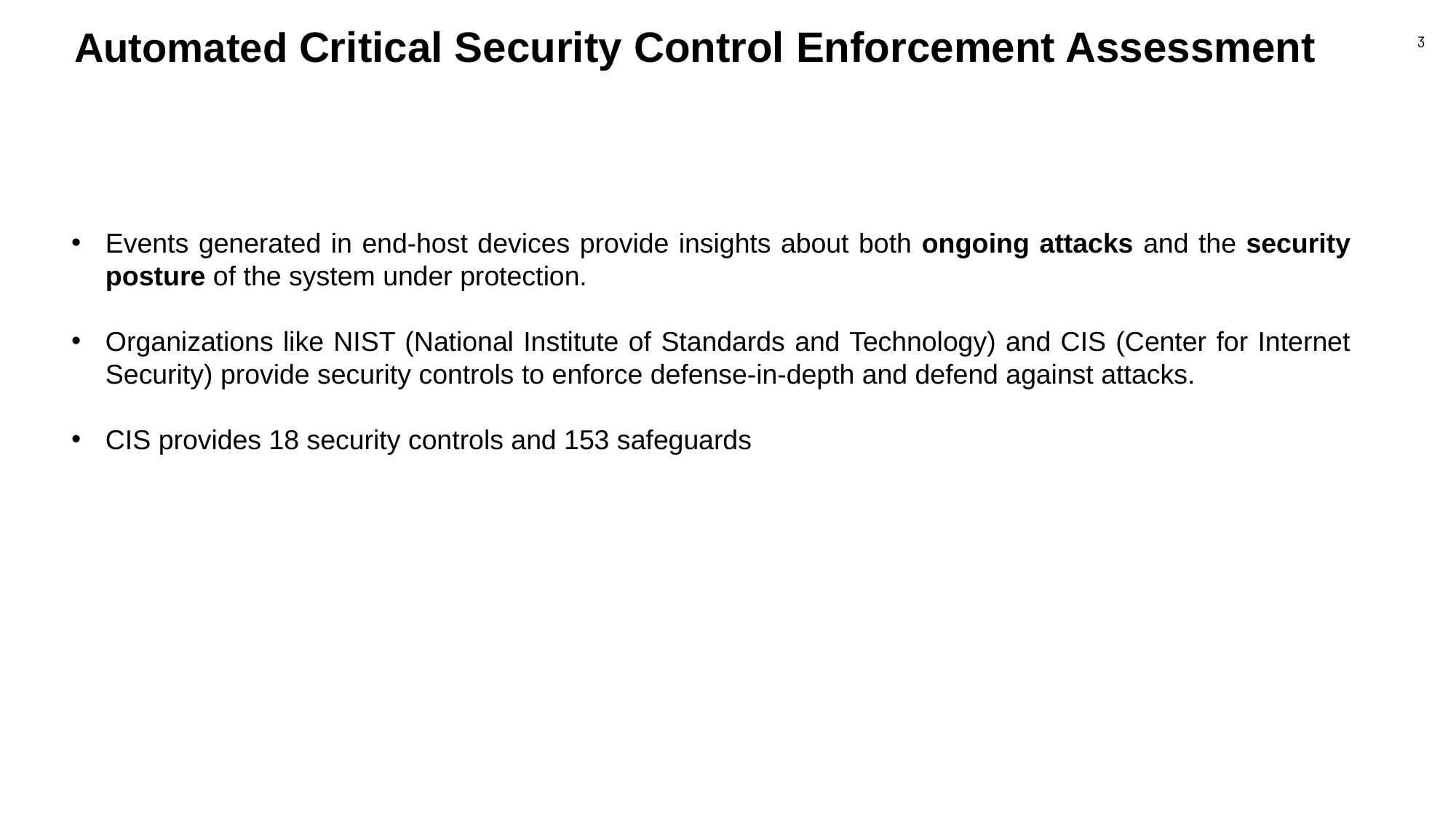

Automated Critical Security Control Enforcement Assessment
3
Events generated in end-host devices provide insights about both ongoing attacks and the security posture of the system under protection.

Organizations like NIST (National Institute of Standards and Technology) and CIS (Center for Internet Security) provide security controls to enforce defense-in-depth and defend against attacks.

CIS provides 18 security controls and 153 safeguards